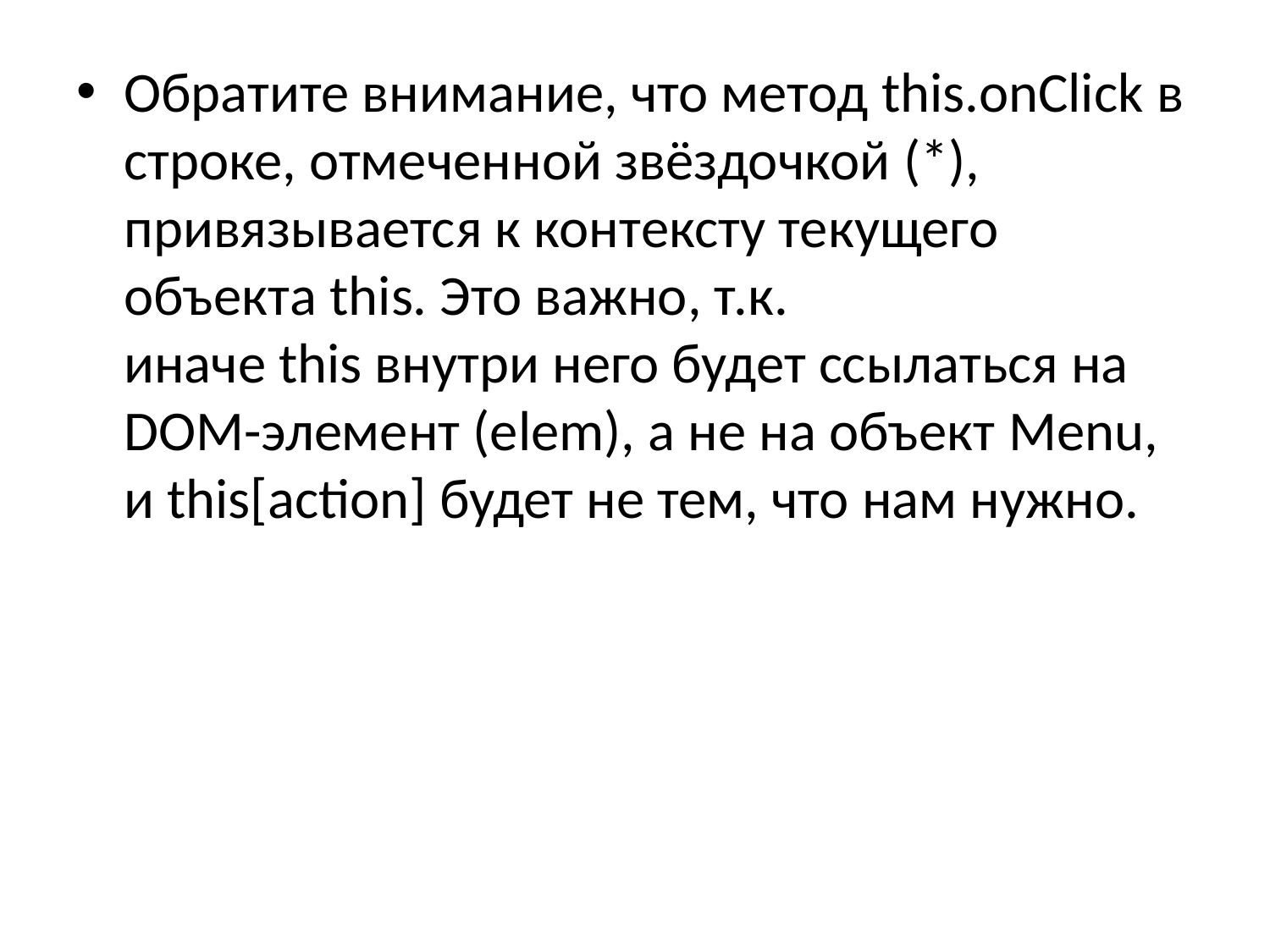

Обратите внимание, что метод this.onClick в строке, отмеченной звёздочкой (*), привязывается к контексту текущего объекта this. Это важно, т.к. иначе this внутри него будет ссылаться на DOM-элемент (elem), а не на объект Menu, и this[action] будет не тем, что нам нужно.